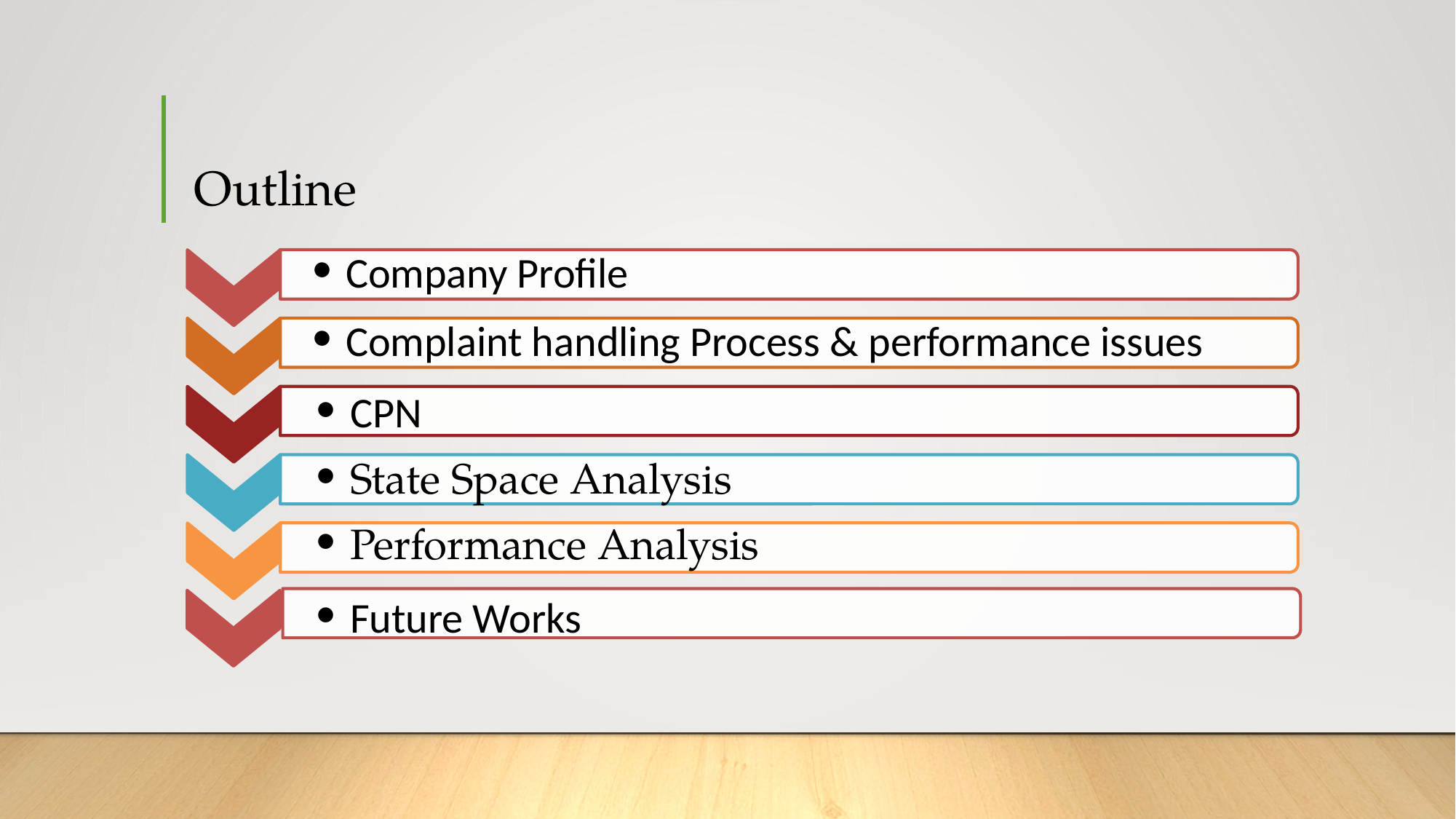

# Outline

Company Profile

Complaint handling Process & performance issues

CPN

State Space Analysis

Performance Analysis

Future Works